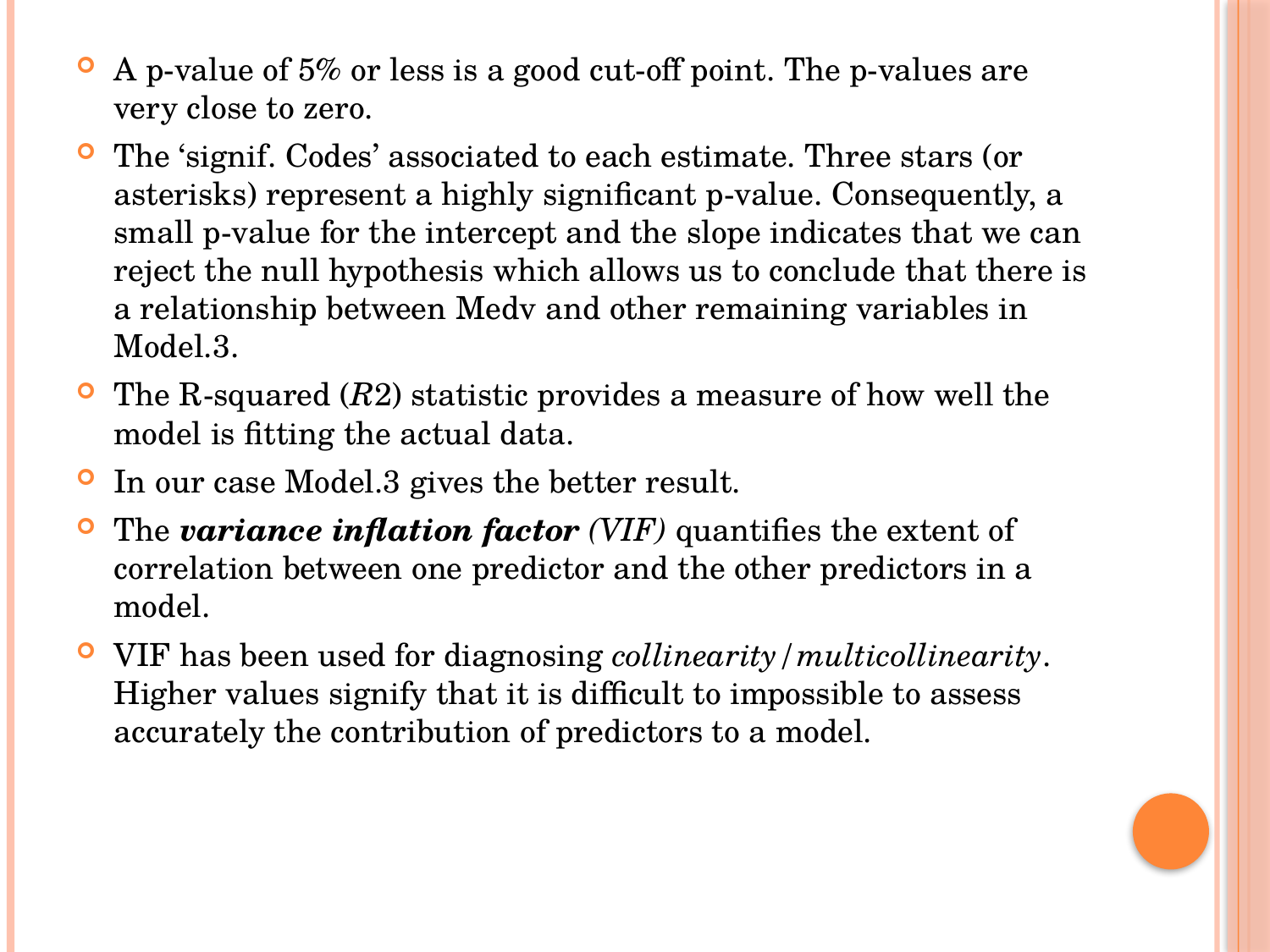

A p-value of 5% or less is a good cut-off point. The p-values are very close to zero.
The ‘signif. Codes’ associated to each estimate. Three stars (or asterisks) represent a highly significant p-value. Consequently, a small p-value for the intercept and the slope indicates that we can reject the null hypothesis which allows us to conclude that there is a relationship between Medv and other remaining variables in Model.3.
The R-squared (R2) statistic provides a measure of how well the model is fitting the actual data.
In our case Model.3 gives the better result.
The variance inflation factor (VIF) quantifies the extent of correlation between one predictor and the other predictors in a model.
VIF has been used for diagnosing collinearity/multicollinearity. Higher values signify that it is difficult to impossible to assess accurately the contribution of predictors to a model.